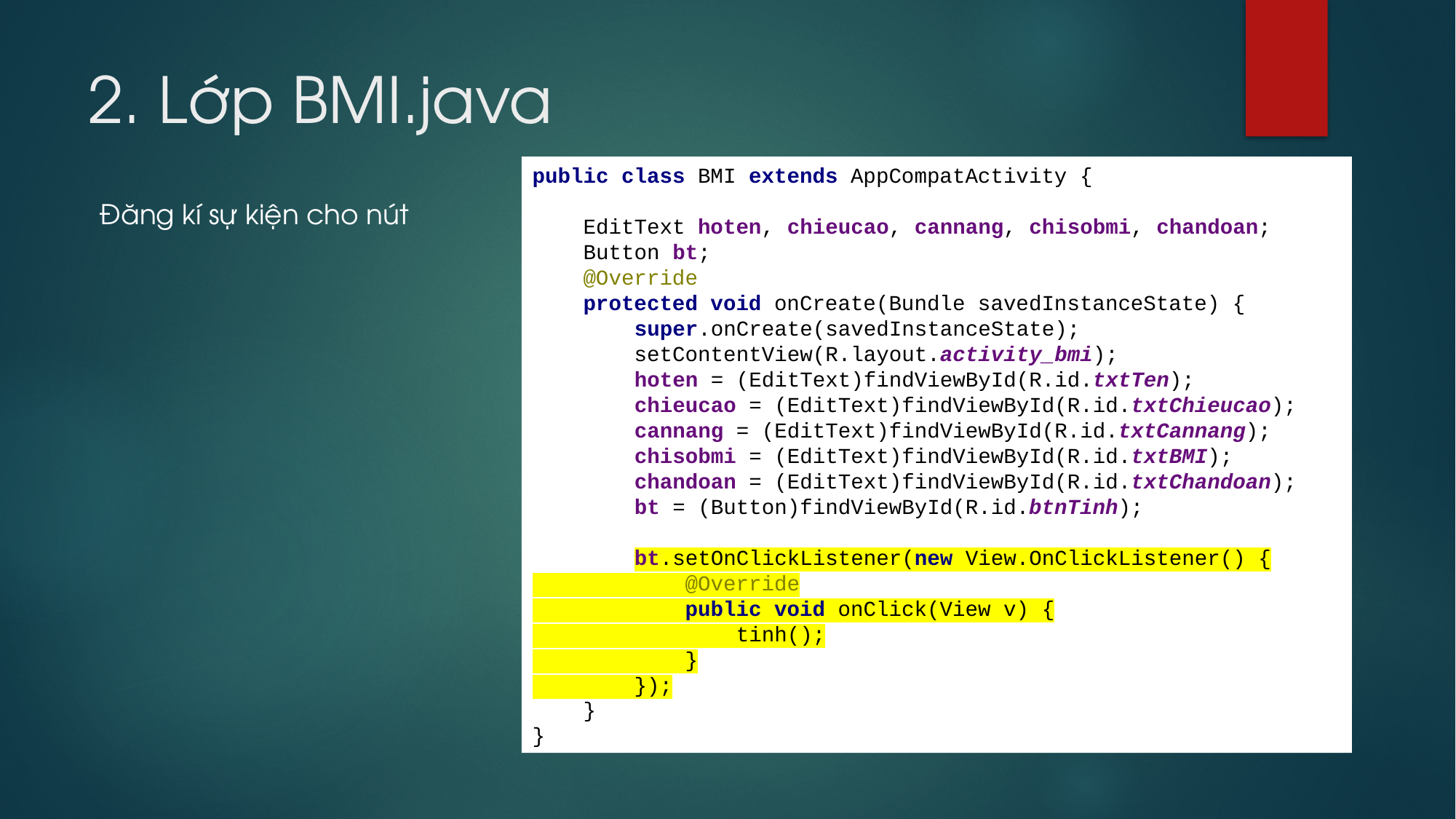

# 2. Lớp BMI.java
public class BMI extends AppCompatActivity {
    EditText hoten, chieucao, cannang, chisobmi, chandoan;
    Button bt;
    @Override
    protected void onCreate(Bundle savedInstanceState) {
        super.onCreate(savedInstanceState);
        setContentView(R.layout.activity_bmi);
        hoten = (EditText)findViewById(R.id.txtTen);
        chieucao = (EditText)findViewById(R.id.txtChieucao);
        cannang = (EditText)findViewById(R.id.txtCannang);
        chisobmi = (EditText)findViewById(R.id.txtBMI);
        chandoan = (EditText)findViewById(R.id.txtChandoan);
        bt = (Button)findViewById(R.id.btnTinh);
        bt.setOnClickListener(new View.OnClickListener() {
            @Override
            public void onClick(View v) {
                tinh();
            }
        });
    }
}
Đăng kí sự kiện cho nút